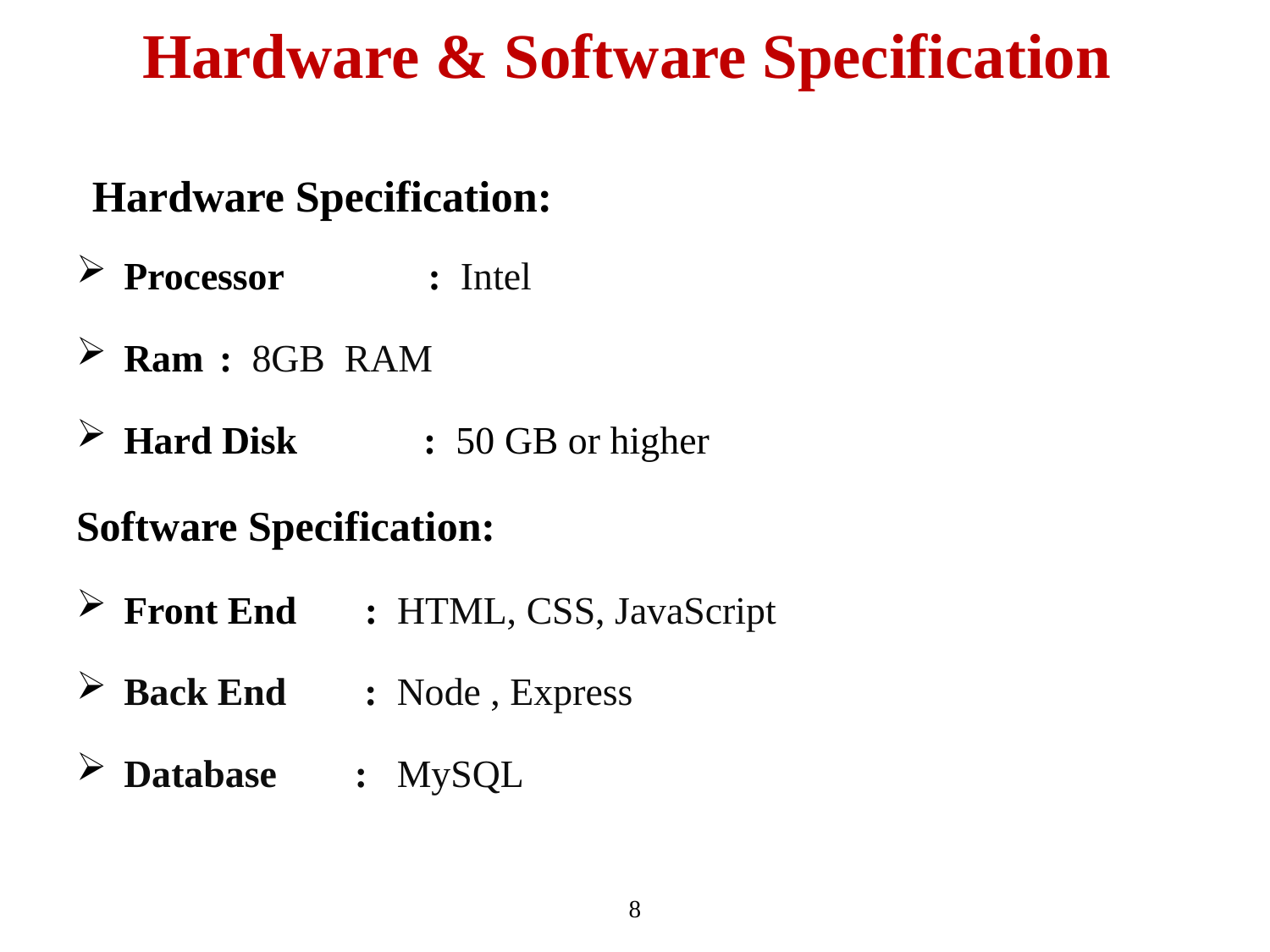

# Hardware & Software Specification
Hardware Specification:
Processor	 :  Intel
Ram	:  8GB  RAM
Hard Disk	:  50 GB or higher
Software Specification:
Front End       :  HTML, CSS, JavaScript
Back End        :  Node , Express
Database        :   MySQL

8